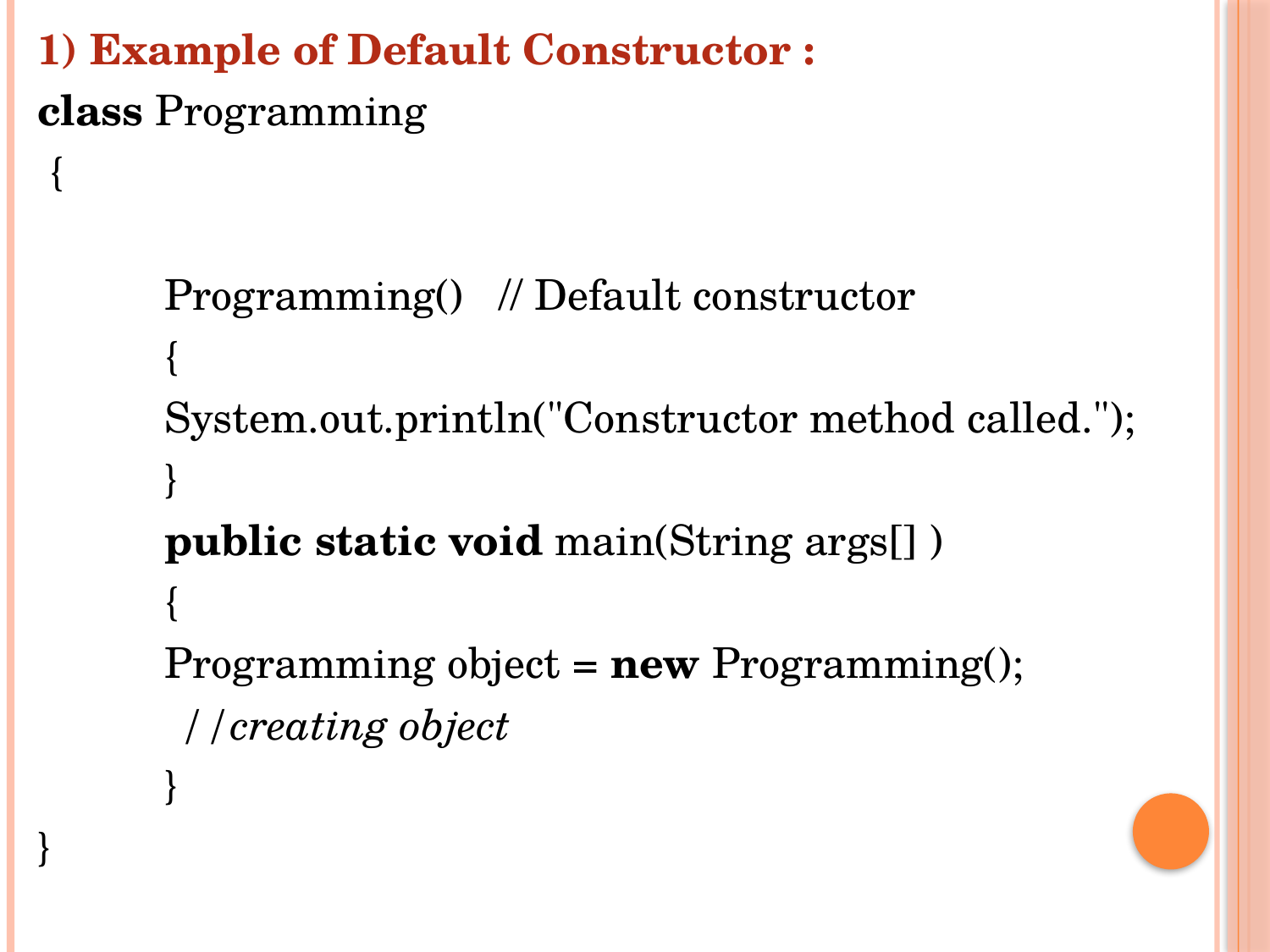

1) Example of Default Constructor :
class Programming
 {

	Programming()   // Default constructor
	{
	System.out.println("Constructor method called.");
	}
	public static void main(String args[] )
	{
	Programming object = new Programming();
            //creating object
	}
}